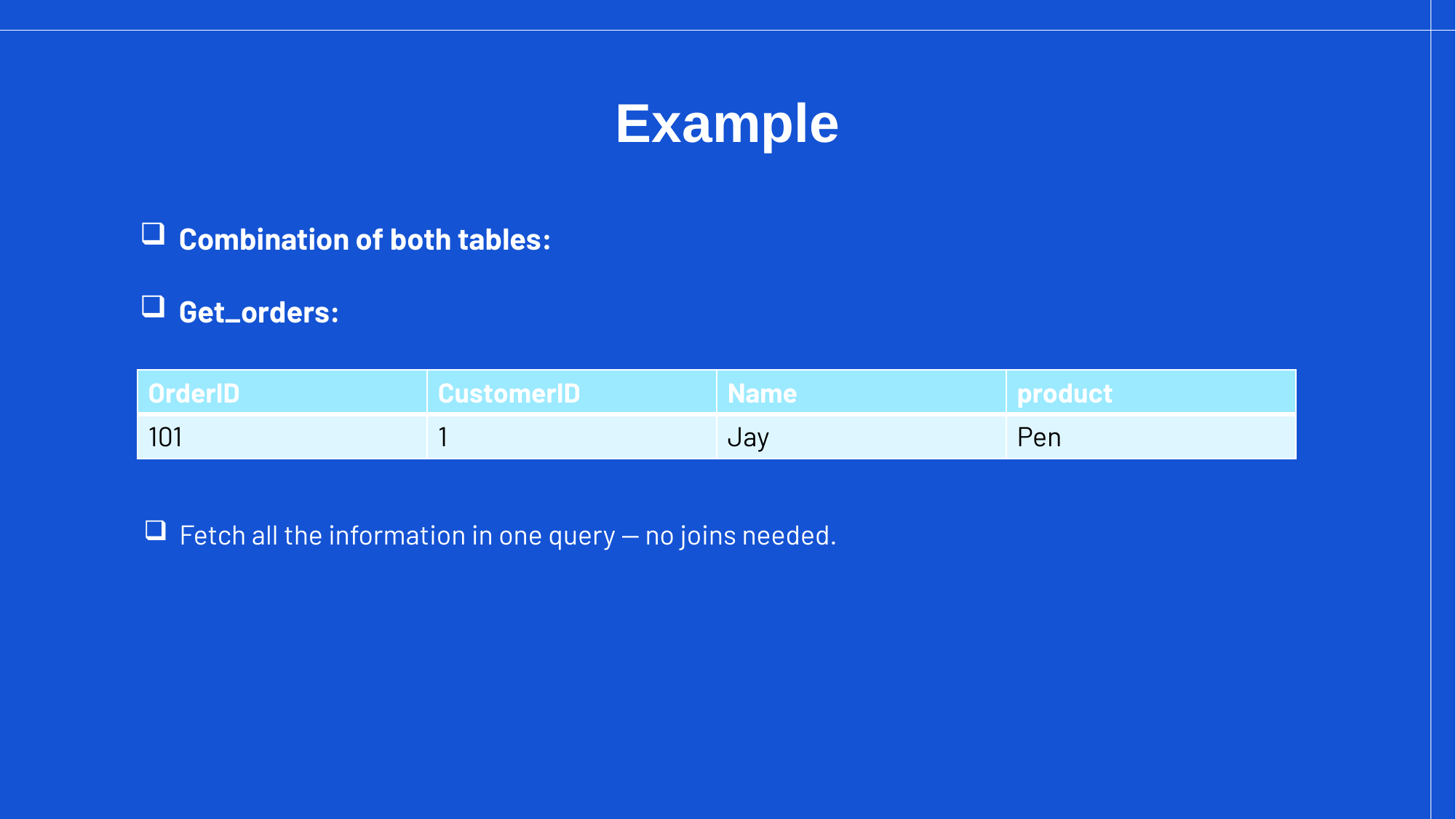

# Example
  Combination of both tables:

  Get_orders:
| OrderID | CustomerID | Name | product |
| --- | --- | --- | --- |
| 101 | 1 | Jay | Pen |
  Fetch all the information in one query — no joins needed.